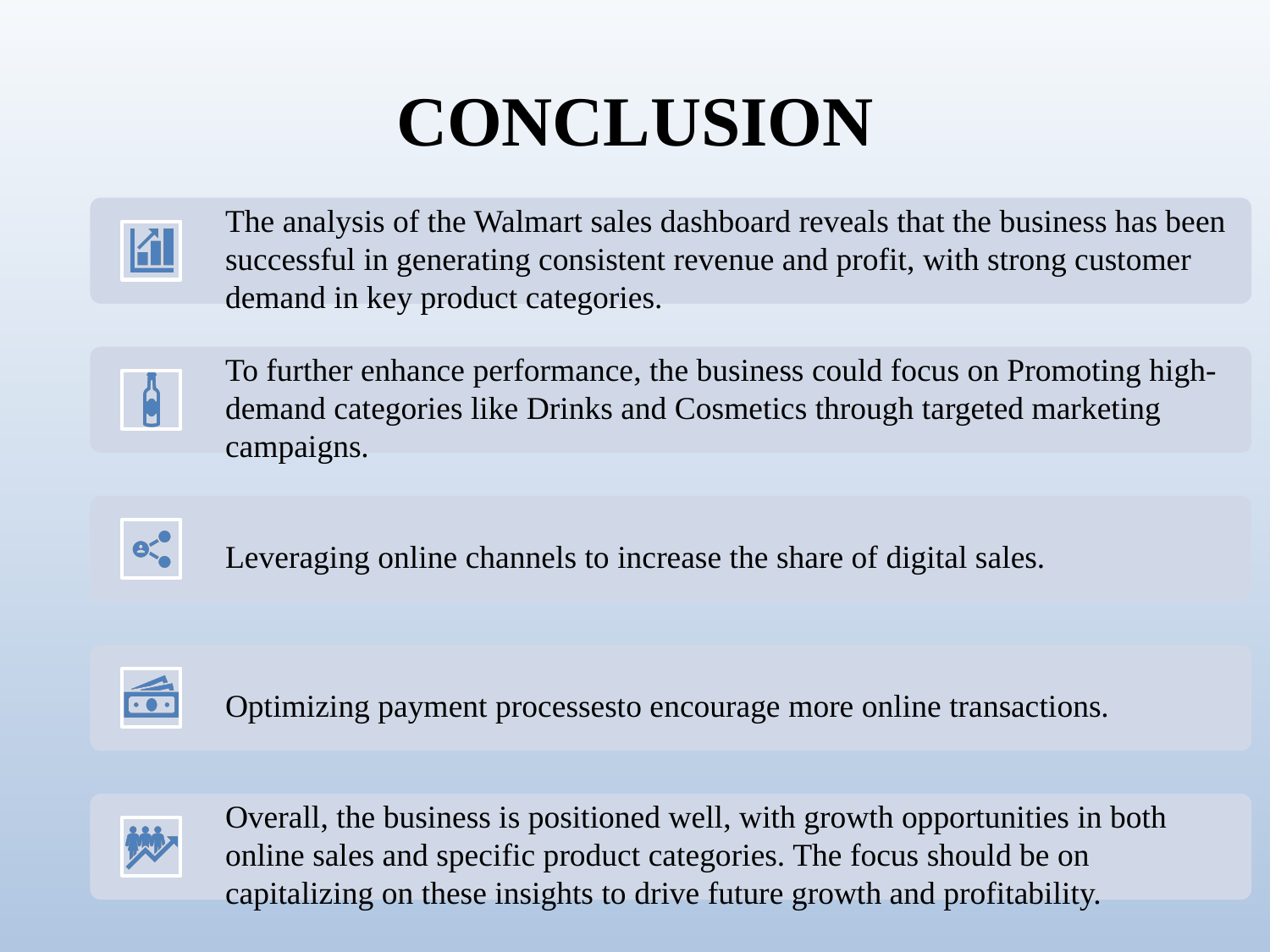

# CONCLUSION
The analysis of the Walmart sales dashboard reveals that the business has been successful in generating consistent revenue and profit, with strong customer demand in key product categories.
To further enhance performance, the business could focus on Promoting high-demand categories like Drinks and Cosmetics through targeted marketing campaigns.
Leveraging online channels to increase the share of digital sales.
Optimizing payment processesto encourage more online transactions.
Overall, the business is positioned well, with growth opportunities in both online sales and specific product categories. The focus should be on capitalizing on these insights to drive future growth and profitability.